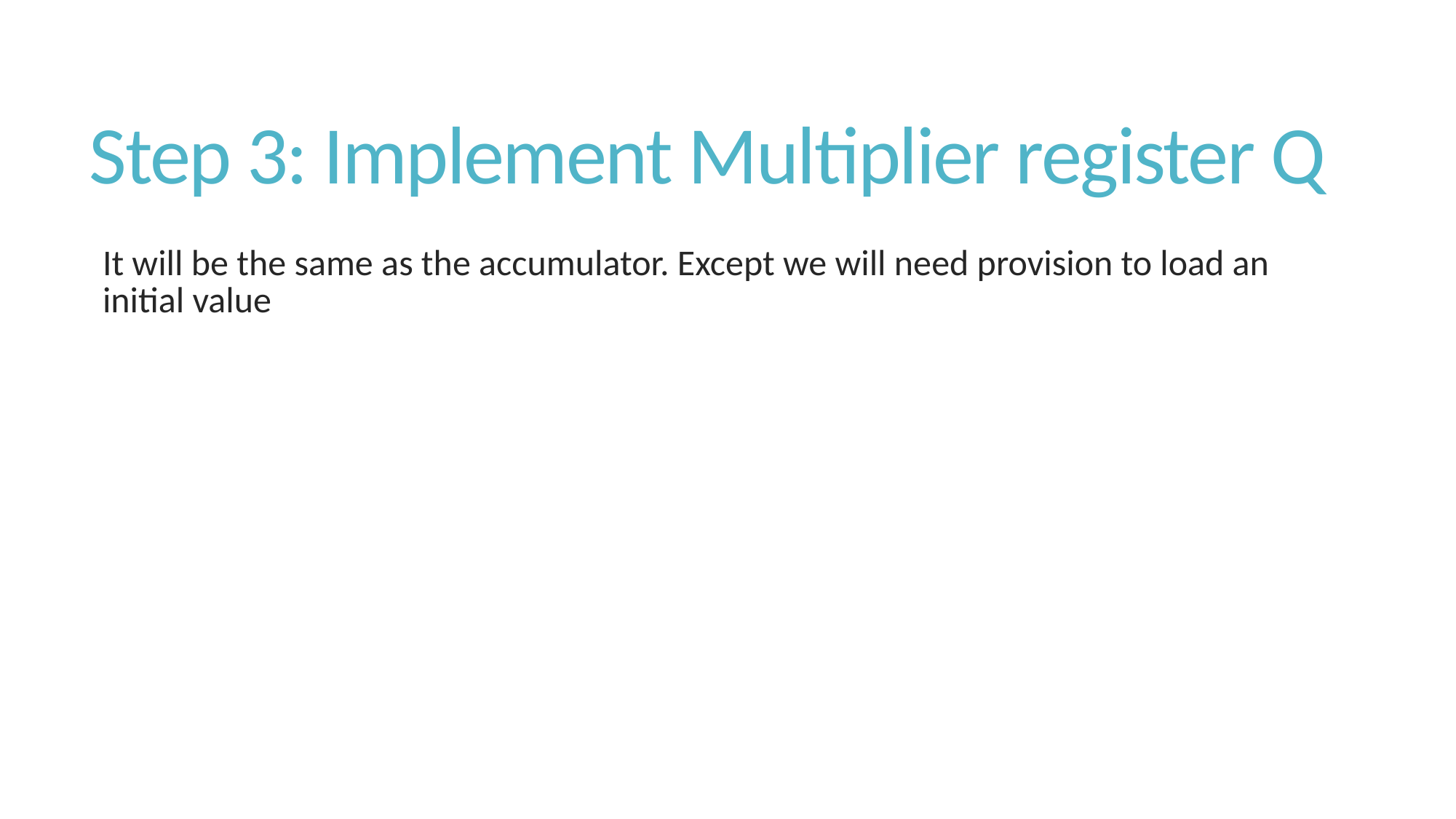

# Step 3: Implement Multiplier register Q
It will be the same as the accumulator. Except we will need provision to load an initial value